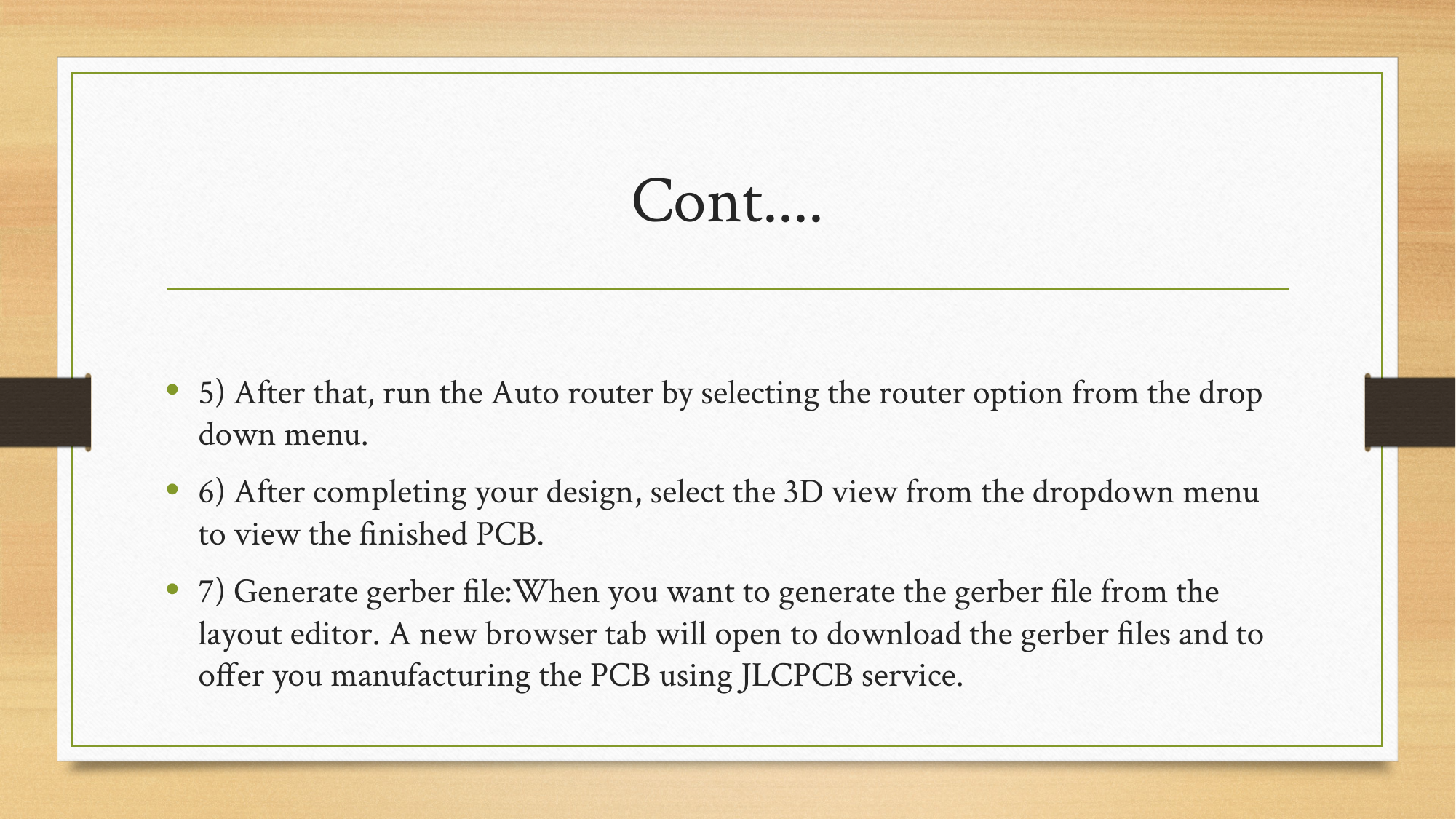

# Cont....

5) After that, run the Auto router by selecting the router option from the drop down menu.
6) After completing your design, select the 3D view from the dropdown menu to view the finished PCB.
7) Generate gerber file:When you want to generate the gerber file from the layout editor. A new browser tab will open to download the gerber files and to offer you manufacturing the PCB using JLCPCB service.